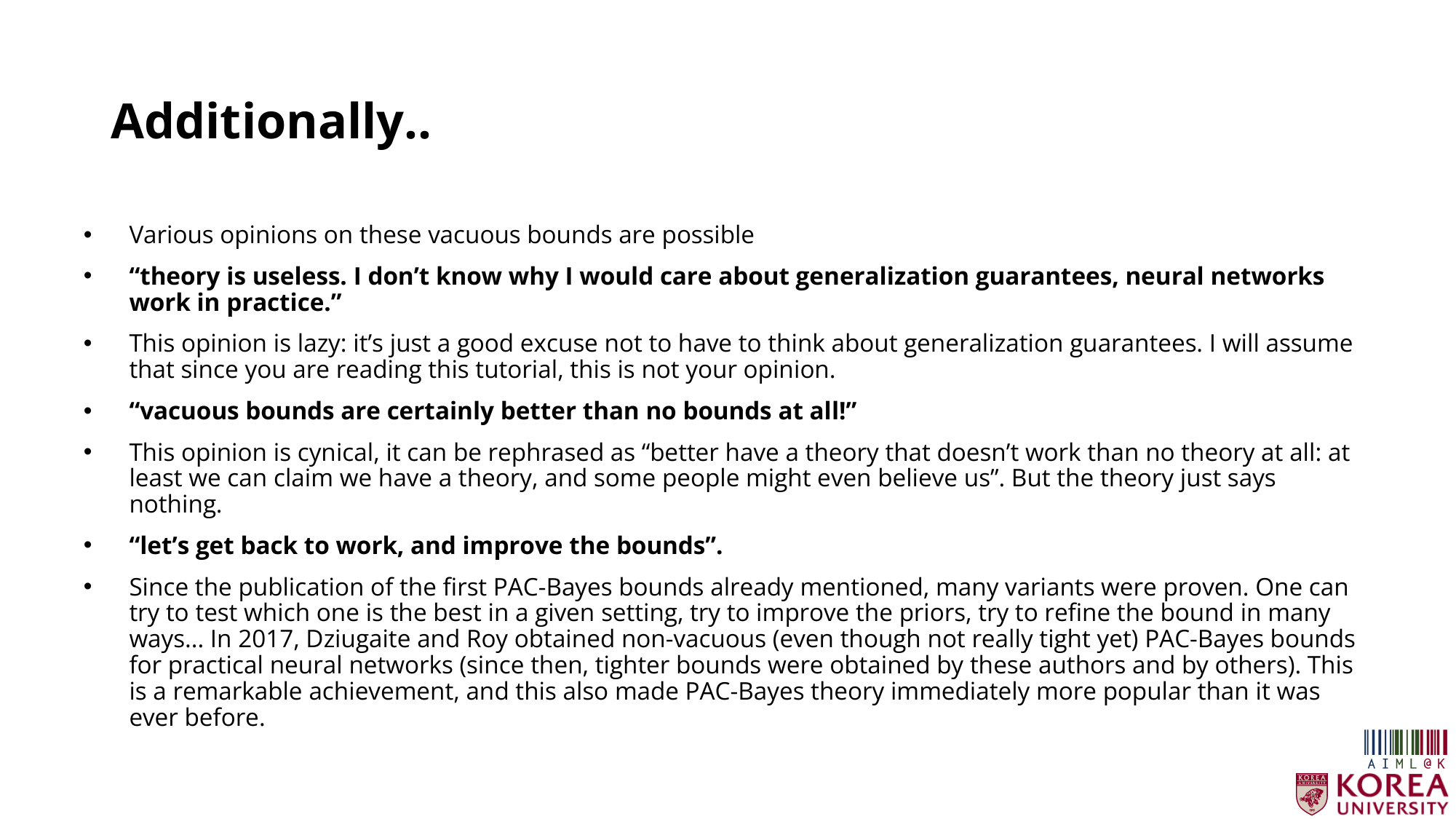

# Additionally..
Various opinions on these vacuous bounds are possible
“theory is useless. I don’t know why I would care about generalization guarantees, neural networks work in practice.”
This opinion is lazy: it’s just a good excuse not to have to think about generalization guarantees. I will assume that since you are reading this tutorial, this is not your opinion.
“vacuous bounds are certainly better than no bounds at all!”
This opinion is cynical, it can be rephrased as “better have a theory that doesn’t work than no theory at all: at least we can claim we have a theory, and some people might even believe us”. But the theory just says nothing.
“let’s get back to work, and improve the bounds”.
Since the publication of the first PAC-Bayes bounds already mentioned, many variants were proven. One can try to test which one is the best in a given setting, try to improve the priors, try to refine the bound in many ways... In 2017, Dziugaite and Roy obtained non-vacuous (even though not really tight yet) PAC-Bayes bounds for practical neural networks (since then, tighter bounds were obtained by these authors and by others). This is a remarkable achievement, and this also made PAC-Bayes theory immediately more popular than it was ever before.